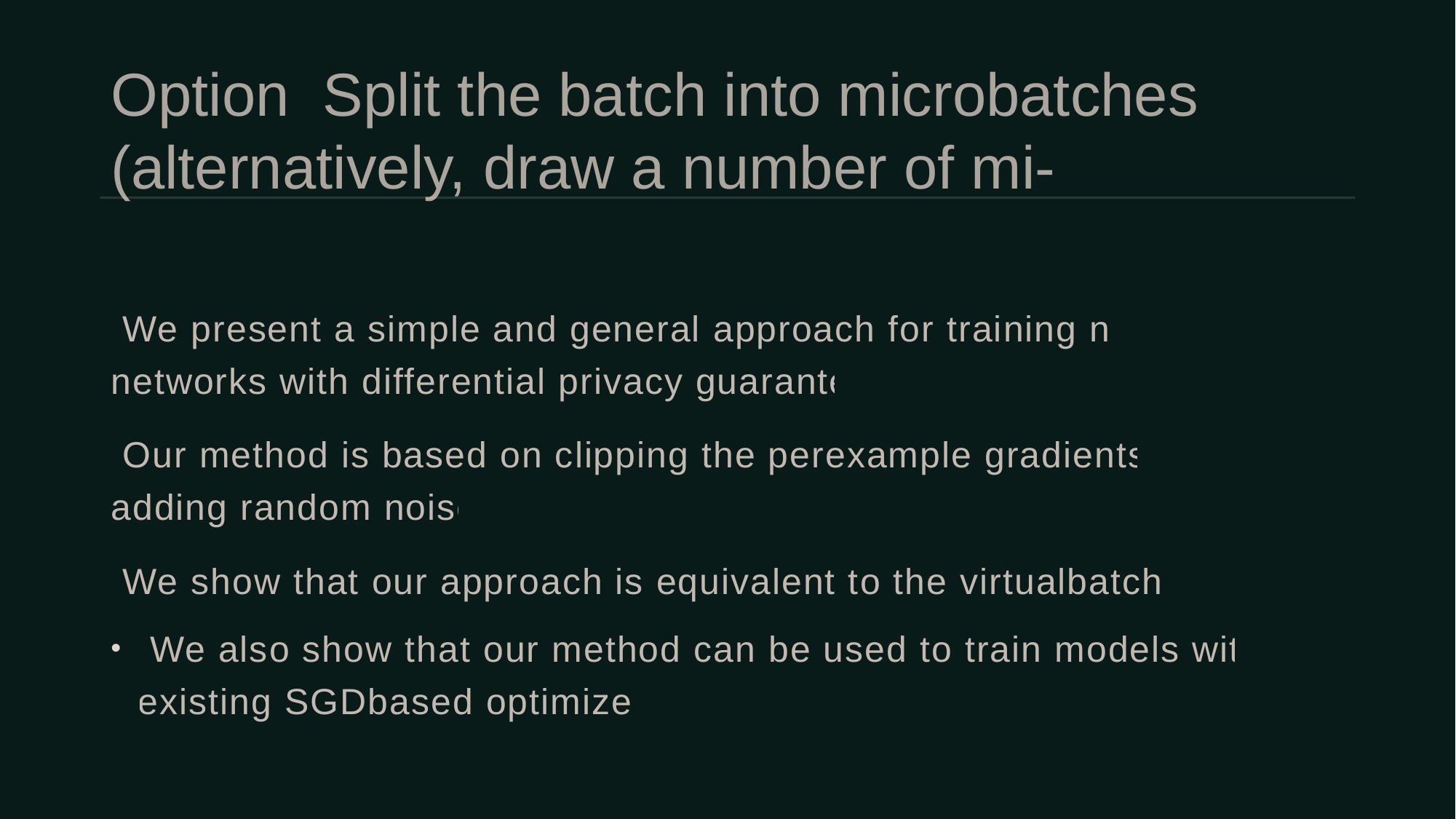

# Option  Split the batch into microbatches (alternatively, draw a number of mi-
 We present a simple and general approach for training neural networks with differential privacy guarantees.
 Our method is based on clipping the perexample gradients and adding random noise.
 We show that our approach is equivalent to the virtualbatch SGD.
 We also show that our method can be used to train models with the existing SGDbased optimizers.